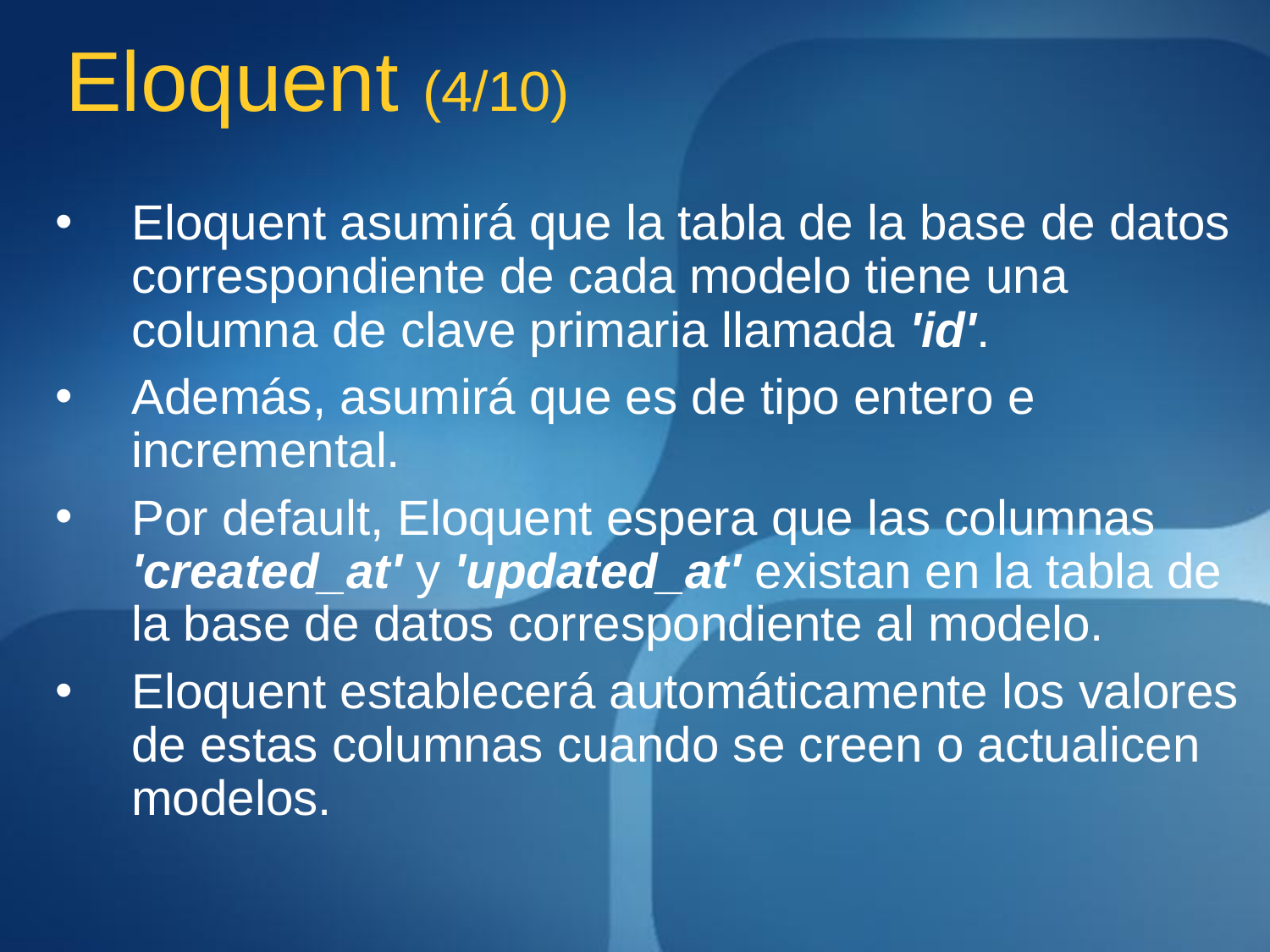

# Eloquent (4/10)
Eloquent asumirá que la tabla de la base de datos correspondiente de cada modelo tiene una columna de clave primaria llamada 'id'.
Además, asumirá que es de tipo entero e incremental.
Por default, Eloquent espera que las columnas 'created_at' y 'updated_at' existan en la tabla de la base de datos correspondiente al modelo.
Eloquent establecerá automáticamente los valores de estas columnas cuando se creen o actualicen modelos.